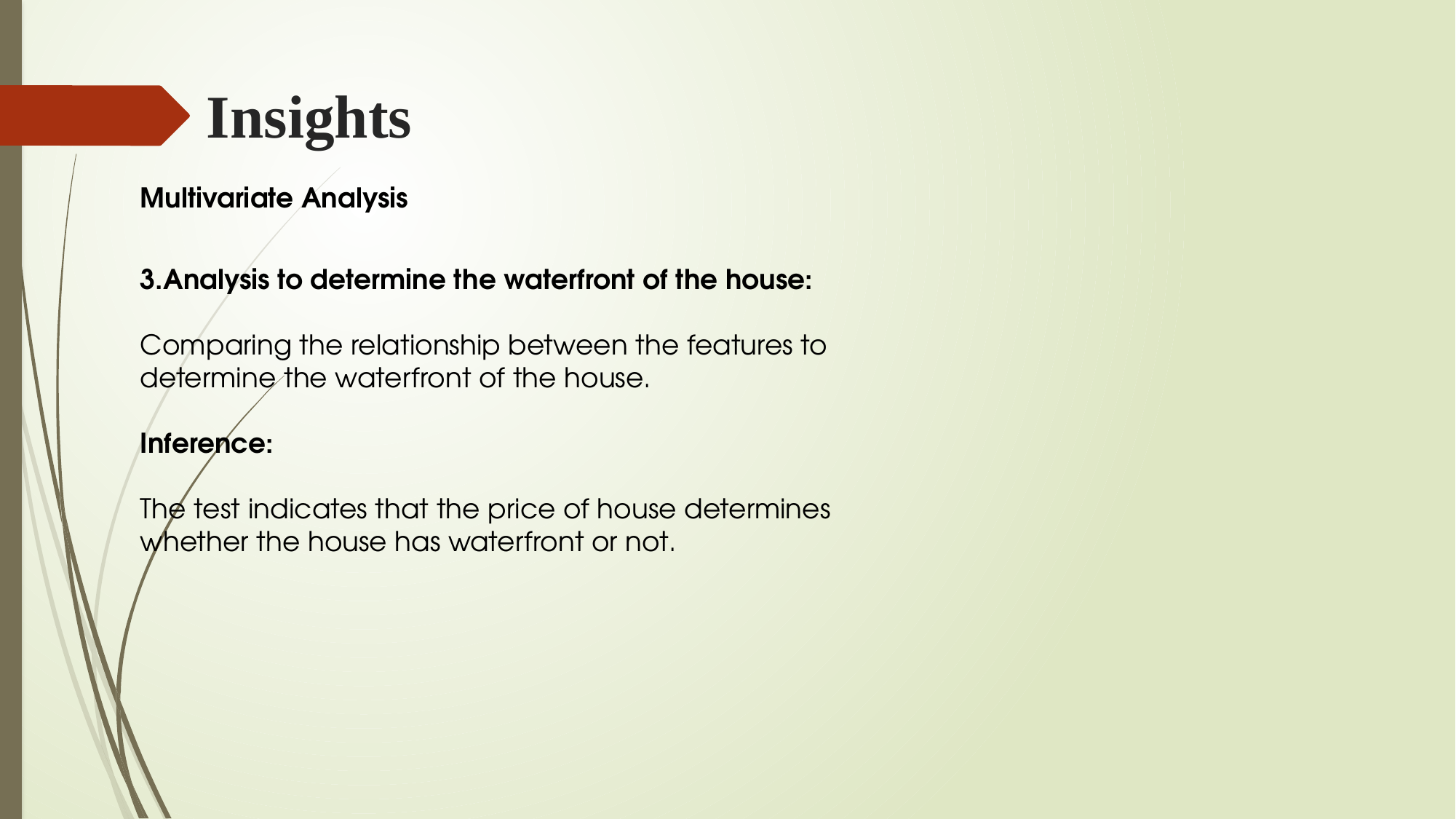

# Insights
Multivariate Analysis
3.Analysis to determine the waterfront of the house:

Comparing the relationship between the features to determine the waterfront of the house.

Inference:

The test indicates that the price of house determines whether the house has waterfront or not.